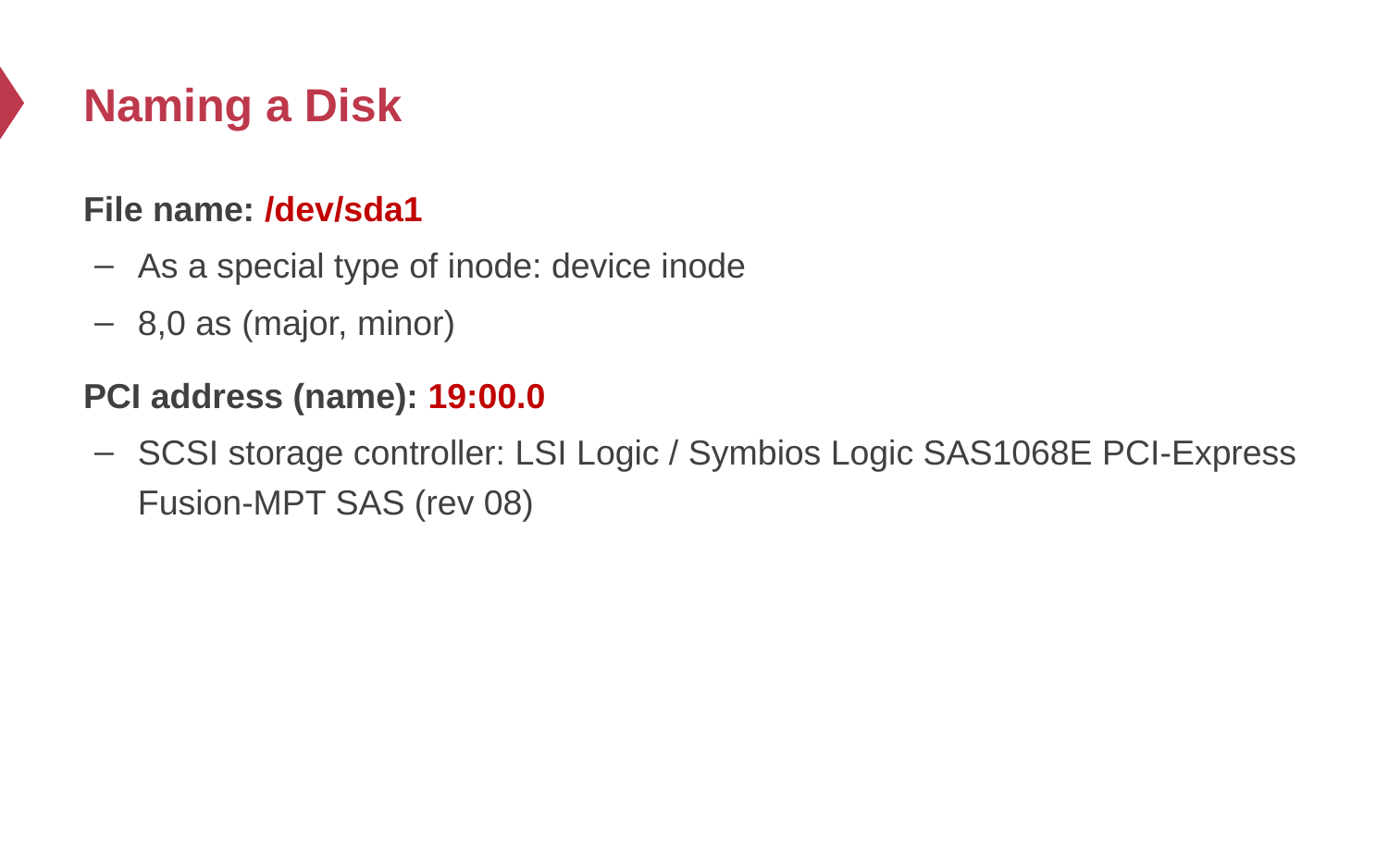

# Naming a Disk
File name: /dev/sda1
As a special type of inode: device inode
8,0 as (major, minor)
PCI address (name): 19:00.0
SCSI storage controller: LSI Logic / Symbios Logic SAS1068E PCI-Express Fusion-MPT SAS (rev 08)
81